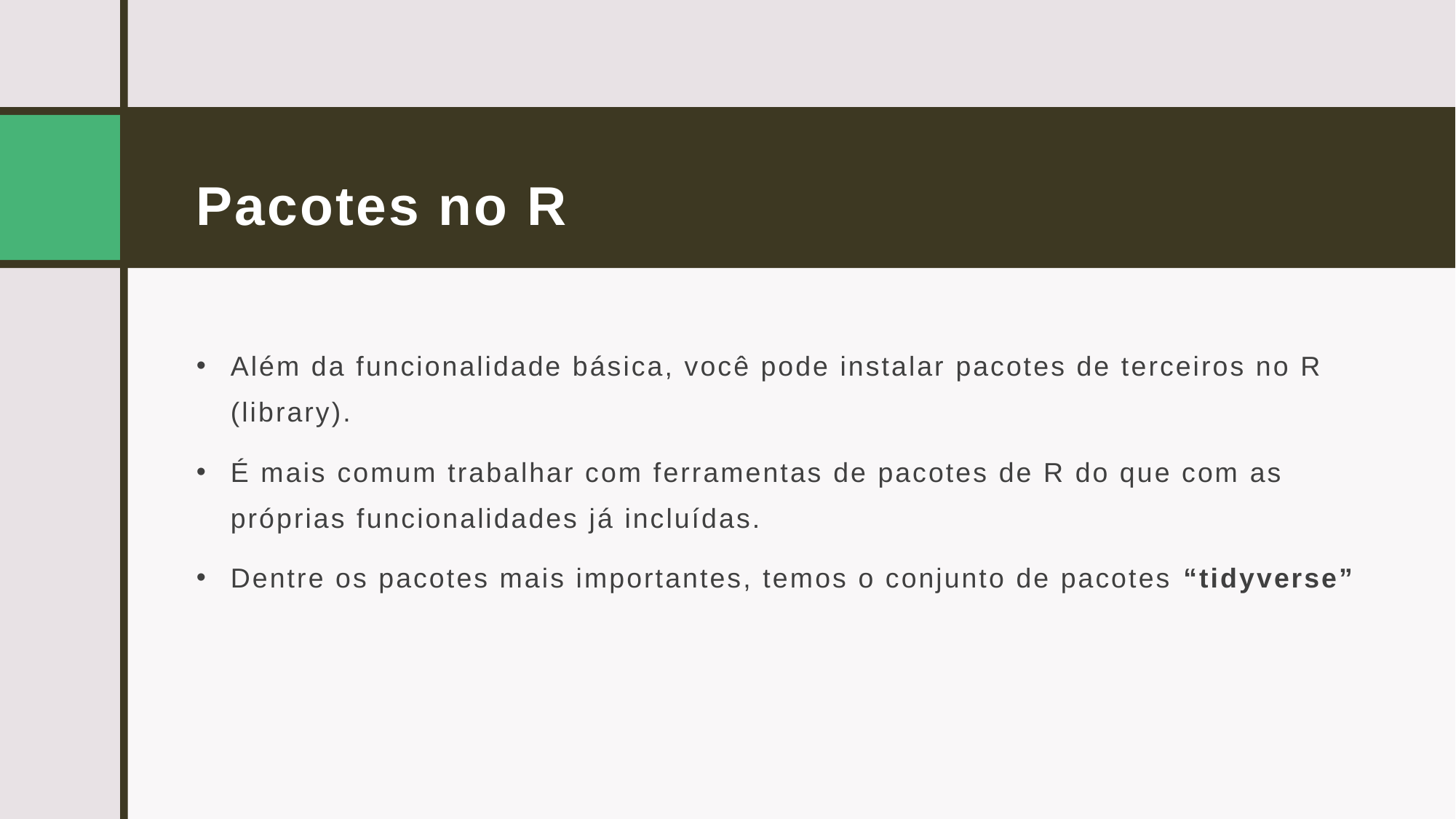

# Pacotes no R

Além da funcionalidade básica, você pode instalar pacotes de terceiros no R (library).
É mais comum trabalhar com ferramentas de pacotes de R do que com as próprias funcionalidades já incluídas.
Dentre os pacotes mais importantes, temos o conjunto de pacotes “tidyverse”